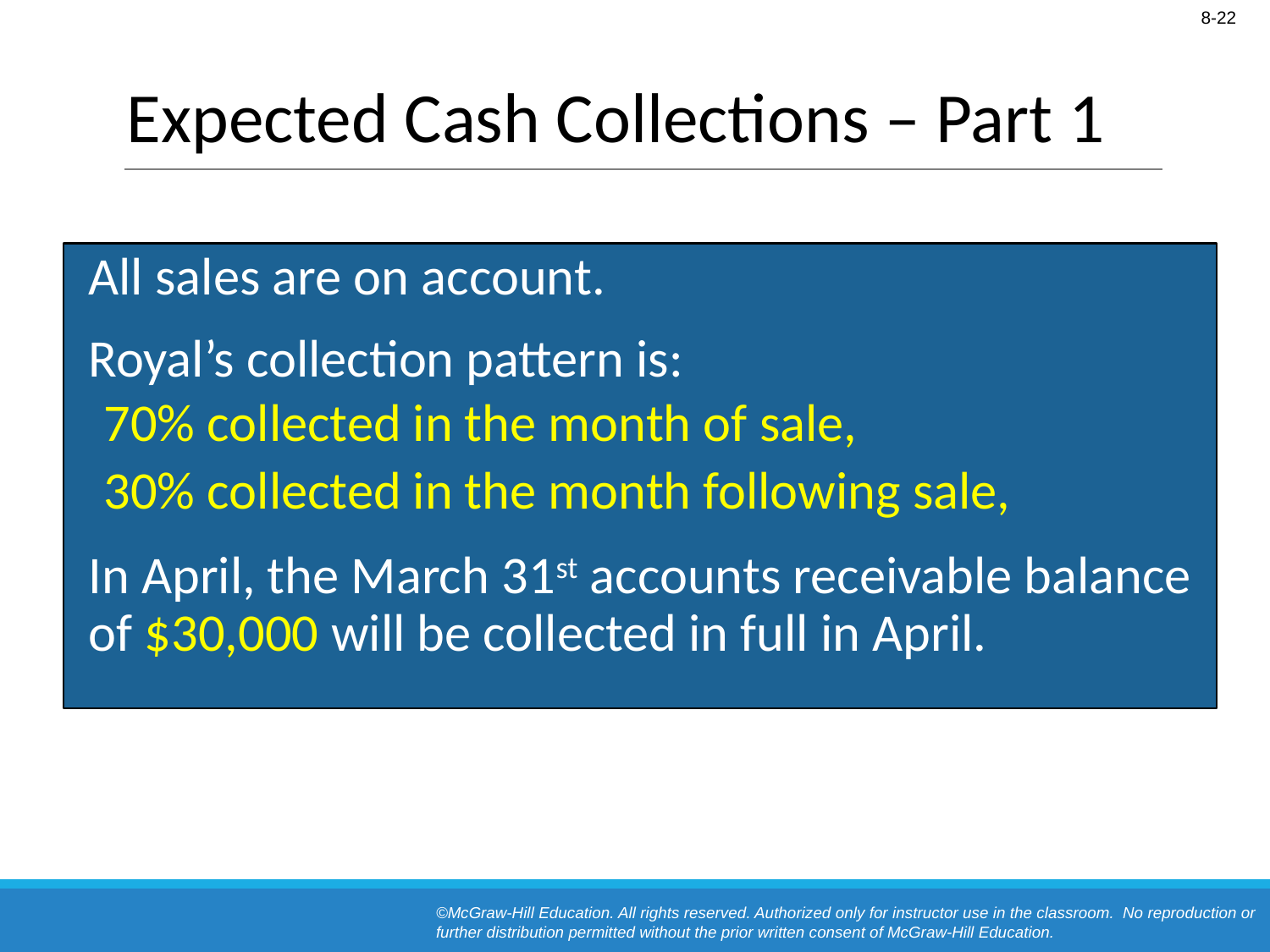

# Expected Cash Collections – Part 1
All sales are on account.
Royal’s collection pattern is:
70% collected in the month of sale,
30% collected in the month following sale,
In April, the March 31st accounts receivable balance of $30,000 will be collected in full in April.